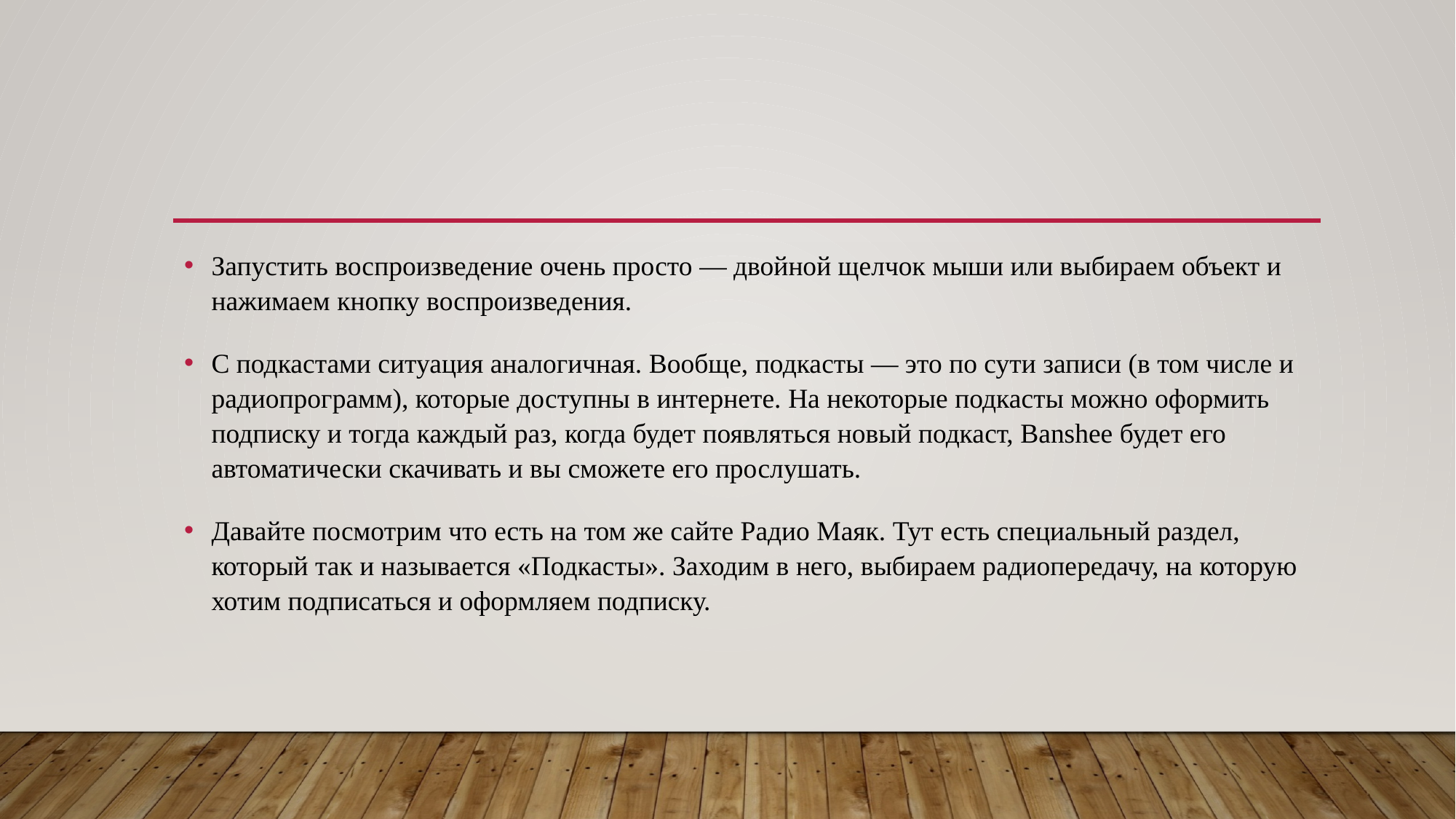

Запустить воспроизведение очень просто — двойной щелчок мыши или выбираем объект и нажимаем кнопку воспроизведения.
С подкастами ситуация аналогичная. Вообще, подкасты — это по сути записи (в том числе и радиопрограмм), которые доступны в интернете. На некоторые подкасты можно оформить подписку и тогда каждый раз, когда будет появляться новый подкаст, Banshee будет его автоматически скачивать и вы сможете его прослушать.
Давайте посмотрим что есть на том же сайте Радио Маяк. Тут есть специальный раздел, который так и называется «Подкасты». Заходим в него, выбираем радиопередачу, на которую хотим подписаться и оформляем подписку.